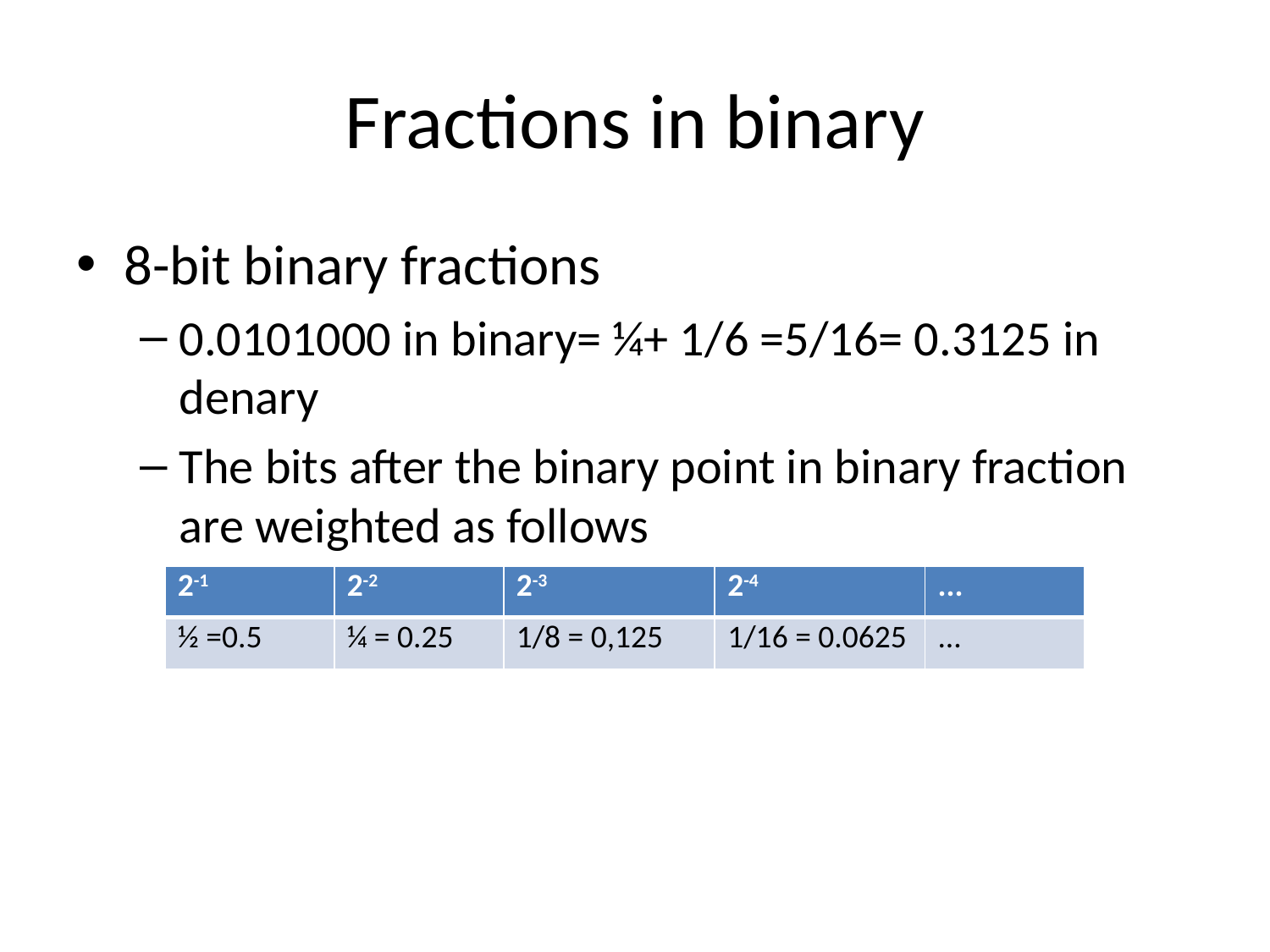

# Fractions in binary
8-bit binary fractions
0.0101000 in binary= ¼+ 1/6 =5/16= 0.3125 in denary
The bits after the binary point in binary fraction are weighted as follows

| 2-1 | 2-2 | 2-3 | 2-4 | ... |
| --- | --- | --- | --- | --- |
| ½ =0.5 | ¼ = 0.25 | 1/8 = 0,125 | 1/16 = 0.0625 | ... |